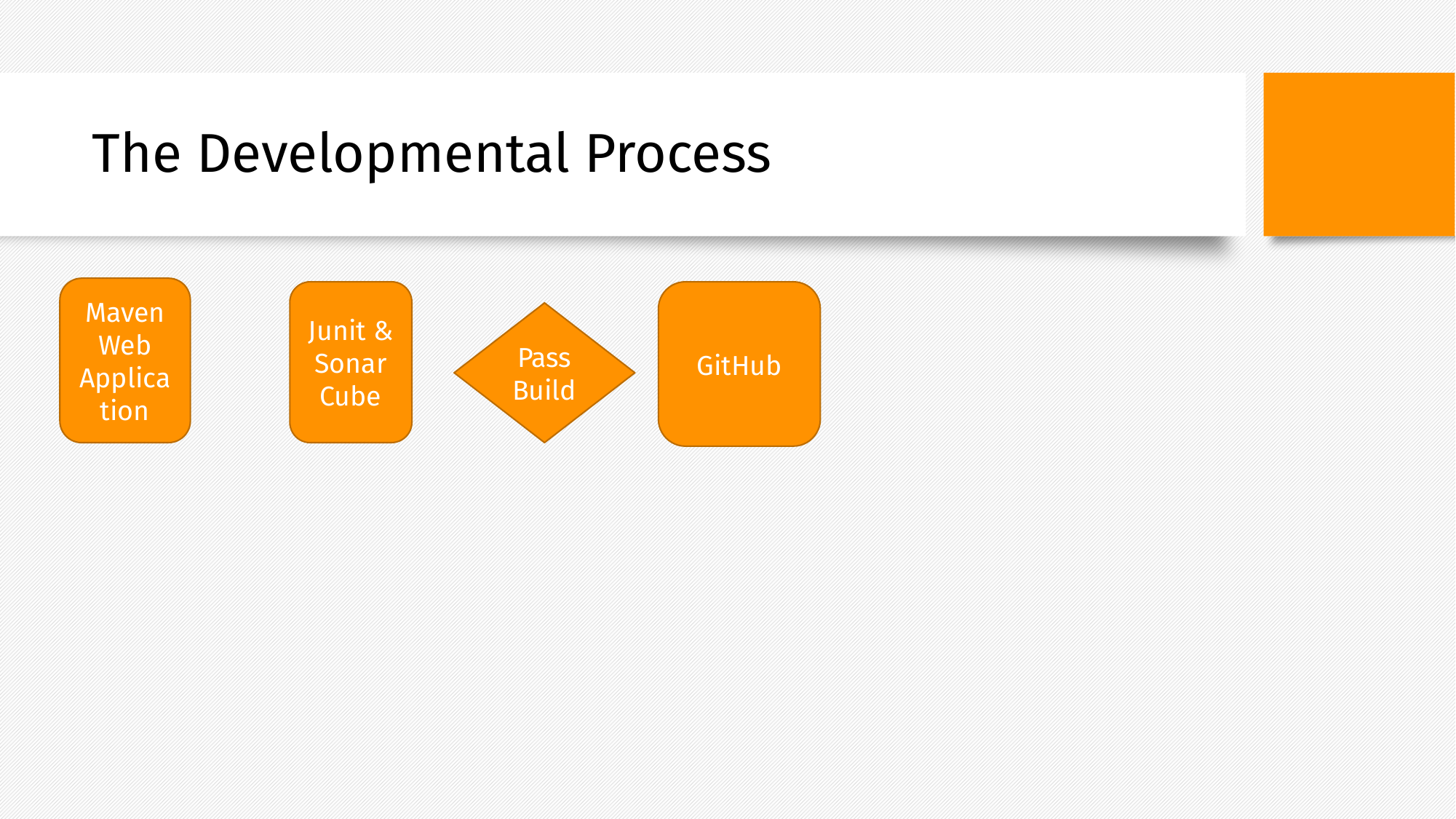

# The Developmental Process
Maven Web Application
Junit & Sonar Cube
GitHub
Pass Build